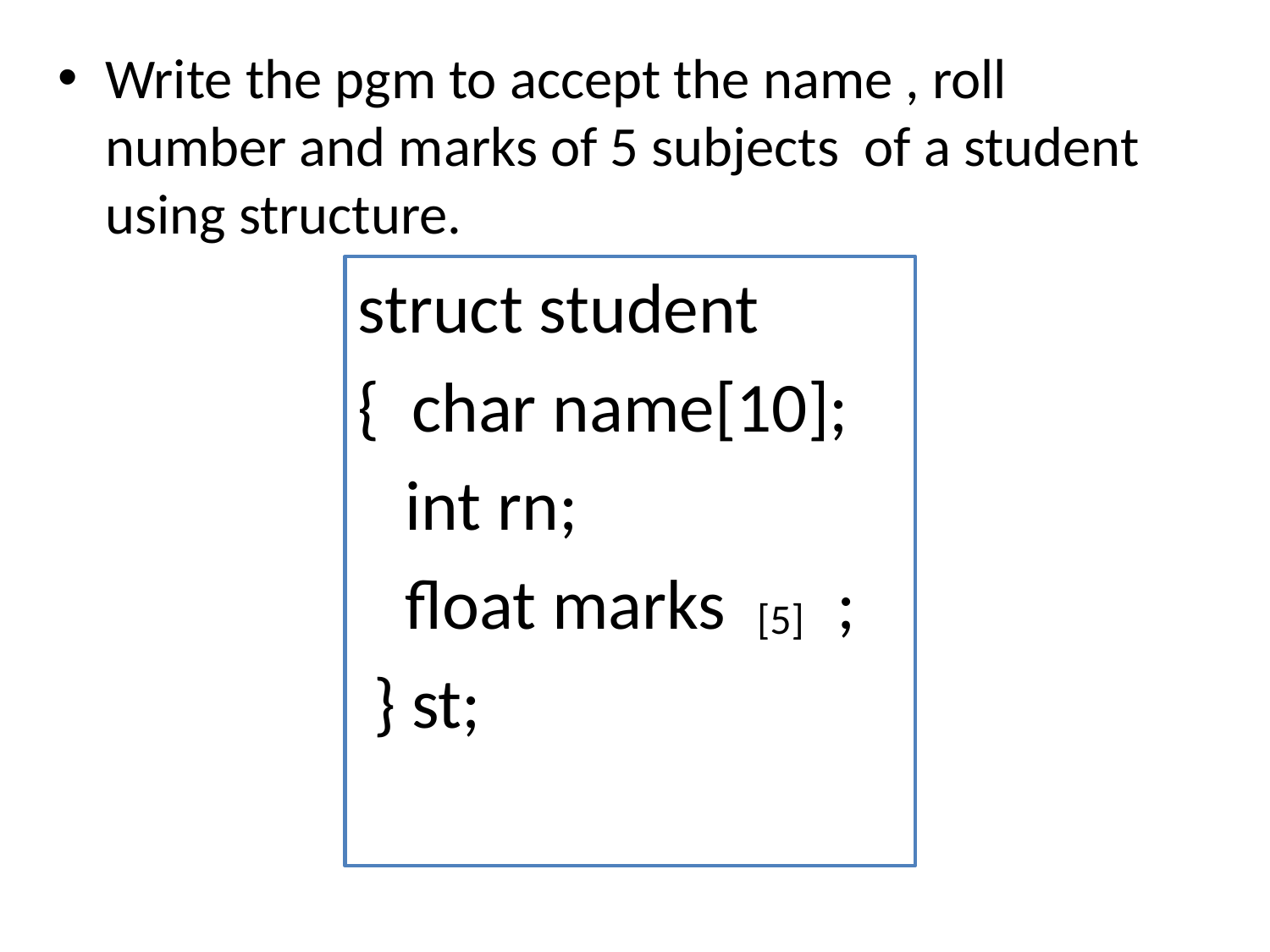

Write the pgm to accept the name , roll number and marks of 5 subjects  of a student using structure.

struct student
{  char name[10];
   int rn;
   float marks       ;
 } st;

 [5]